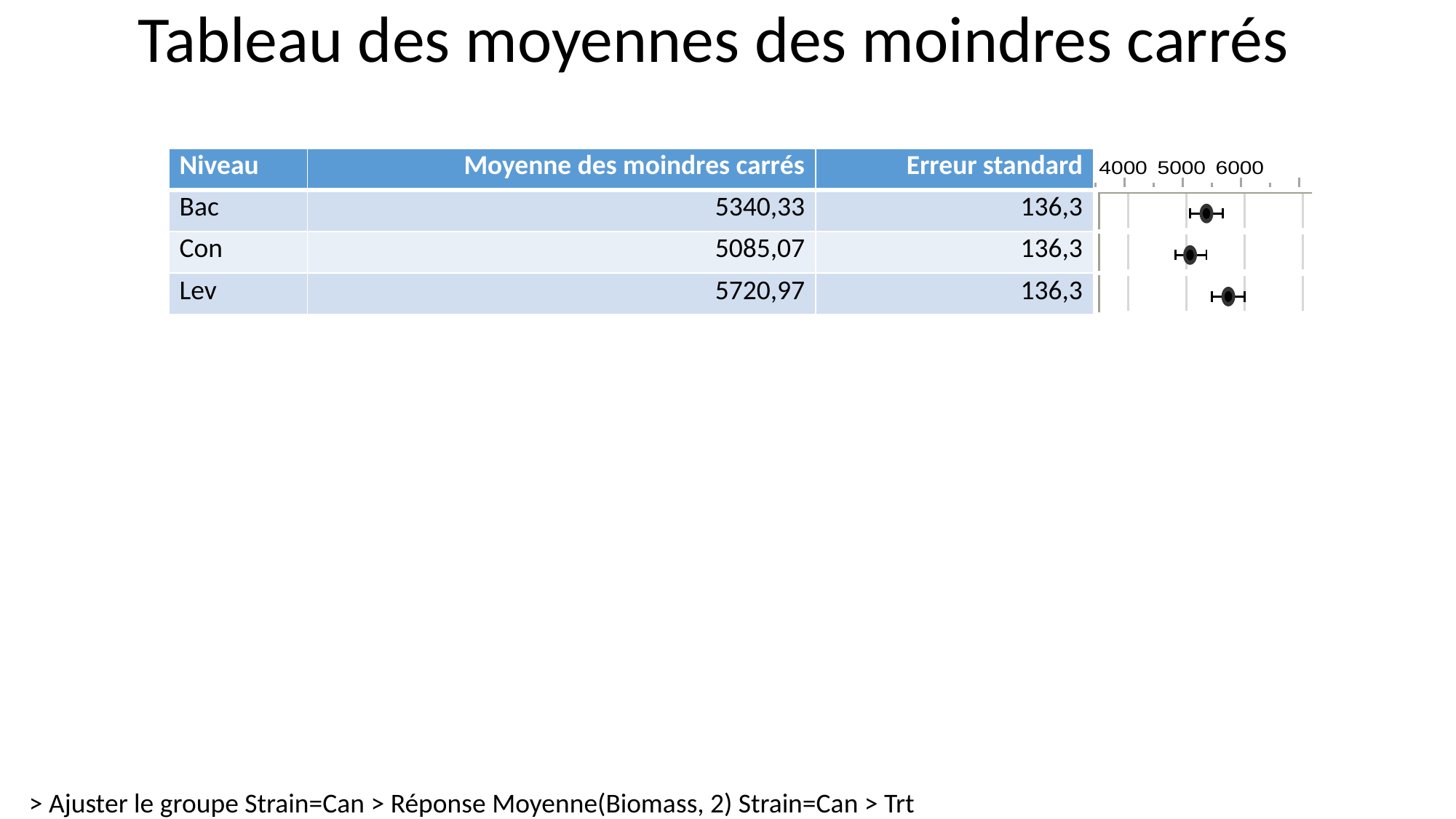

# Tableau des moyennes des moindres carrés
| Niveau | Moyenne des moindres carrés | Erreur standard |  |
| --- | --- | --- | --- |
| Bac | 5340,33 | 136,3 |  |
| Con | 5085,07 | 136,3 |  |
| Lev | 5720,97 | 136,3 |  |
> Ajuster le groupe Strain=Can > Réponse Moyenne(Biomass, 2) Strain=Can > Trt